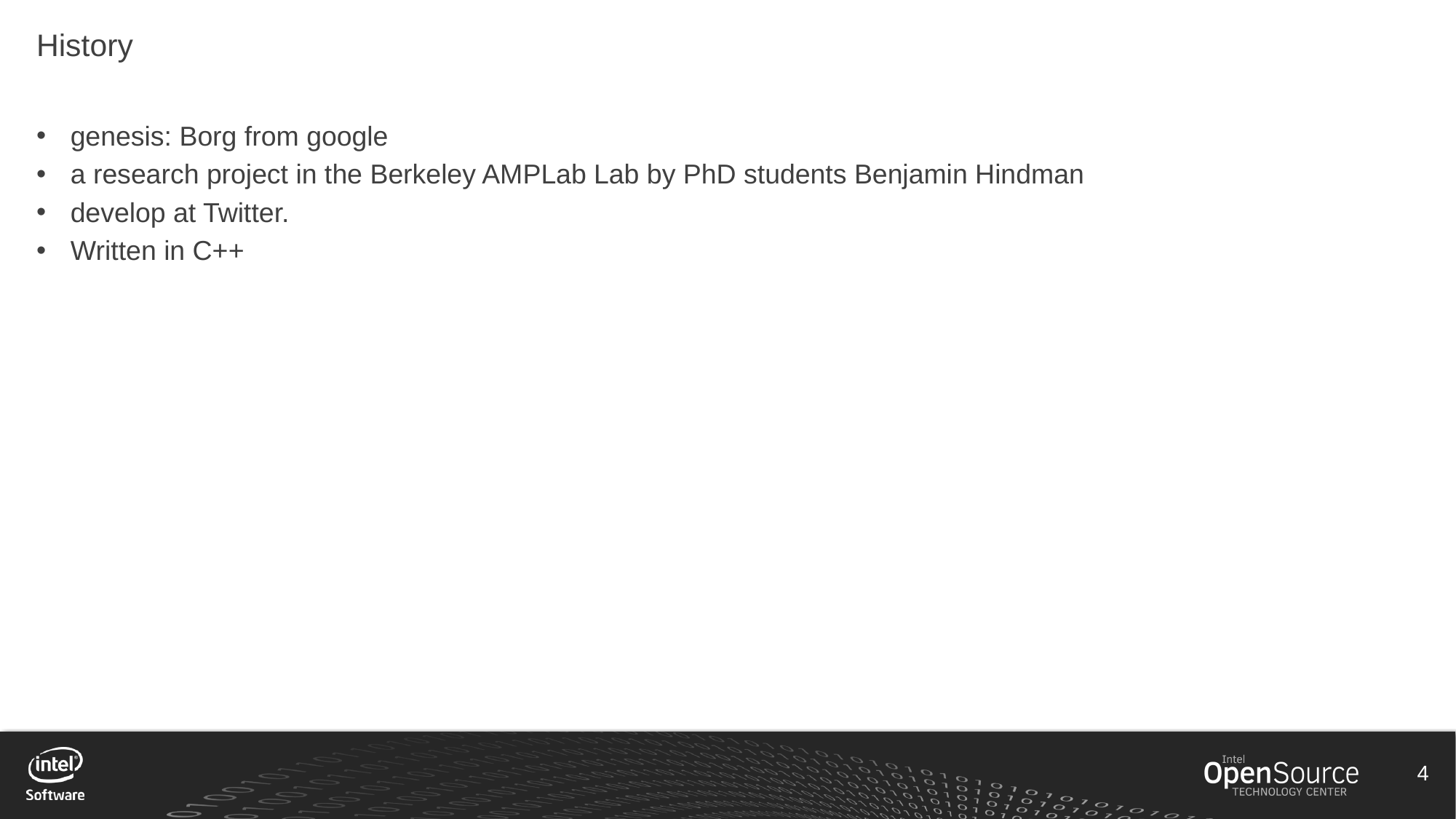

# History
genesis: Borg from google
a research project in the Berkeley AMPLab Lab by PhD students Benjamin Hindman
develop at Twitter.
Written in C++